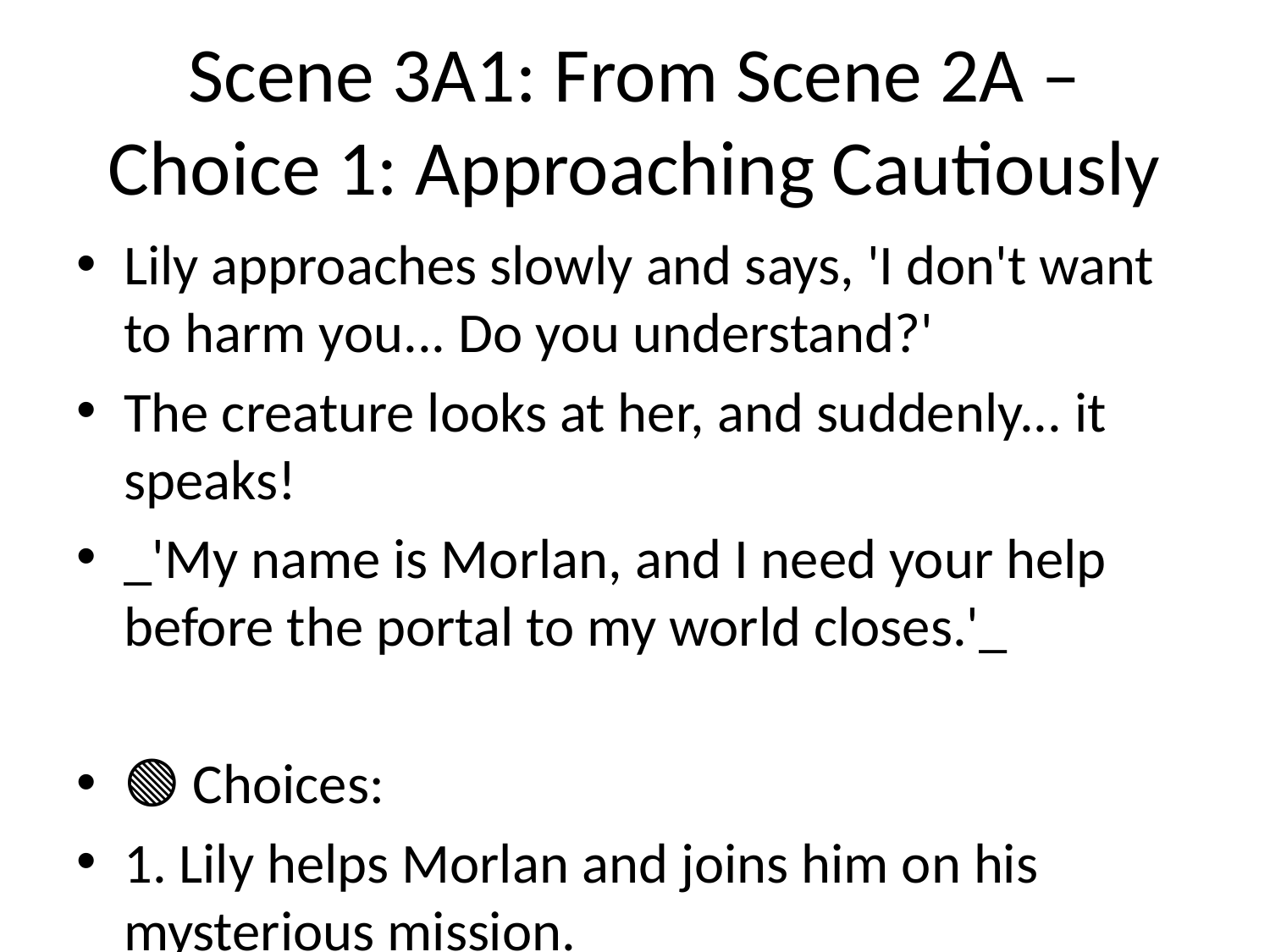

# Scene 3A1: From Scene 2A – Choice 1: Approaching Cautiously
Lily approaches slowly and says, 'I don't want to harm you... Do you understand?'
The creature looks at her, and suddenly... it speaks!
_'My name is Morlan, and I need your help before the portal to my world closes.'_

🟢 Choices:
1. Lily helps Morlan and joins him on his mysterious mission.
2. Lily asks him to wait while she returns to get supplies and help.